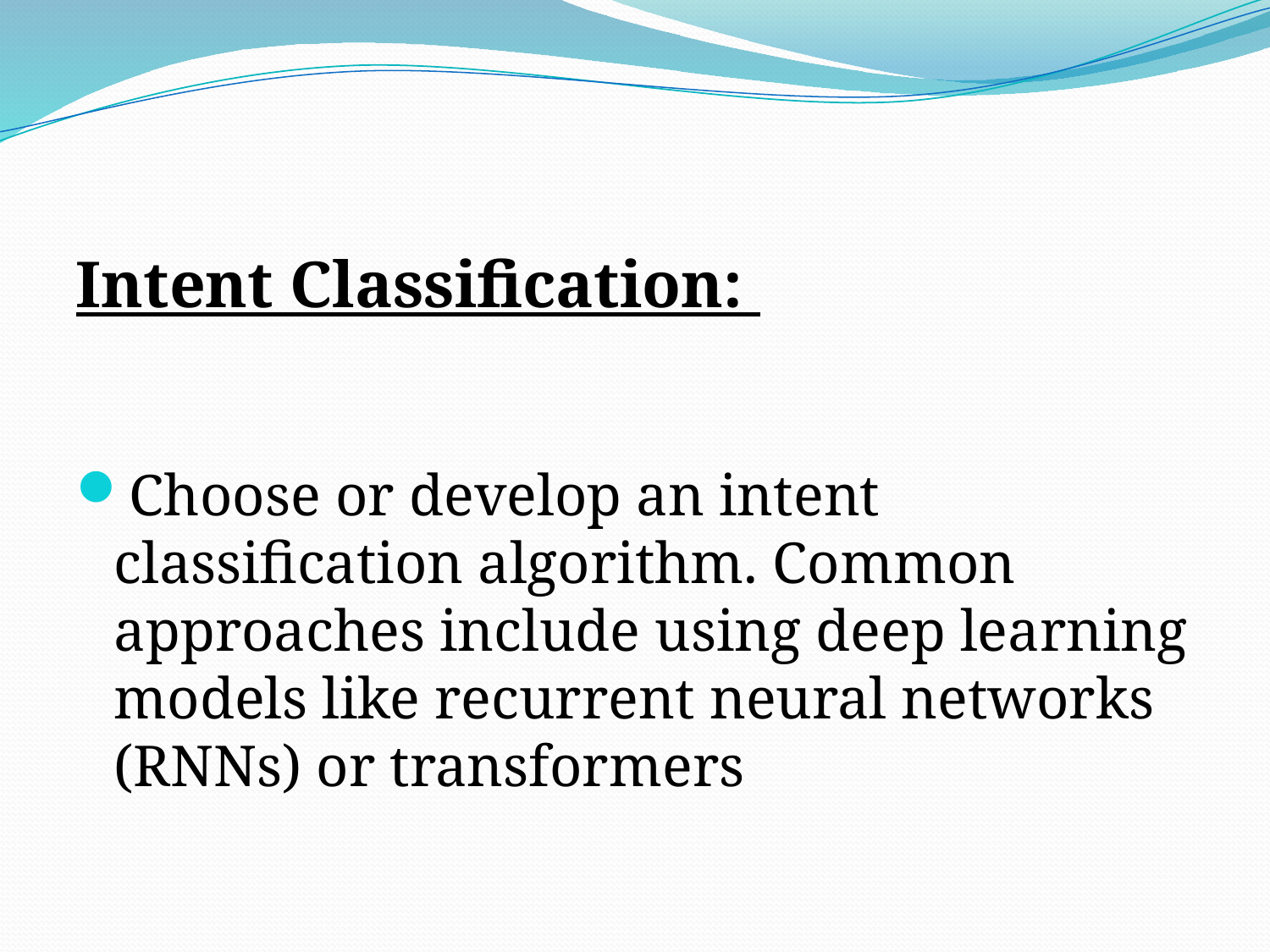

Intent Classification:

Choose or develop an intent classification algorithm. Common approaches include using deep learning models like recurrent neural networks (RNNs) or transformers